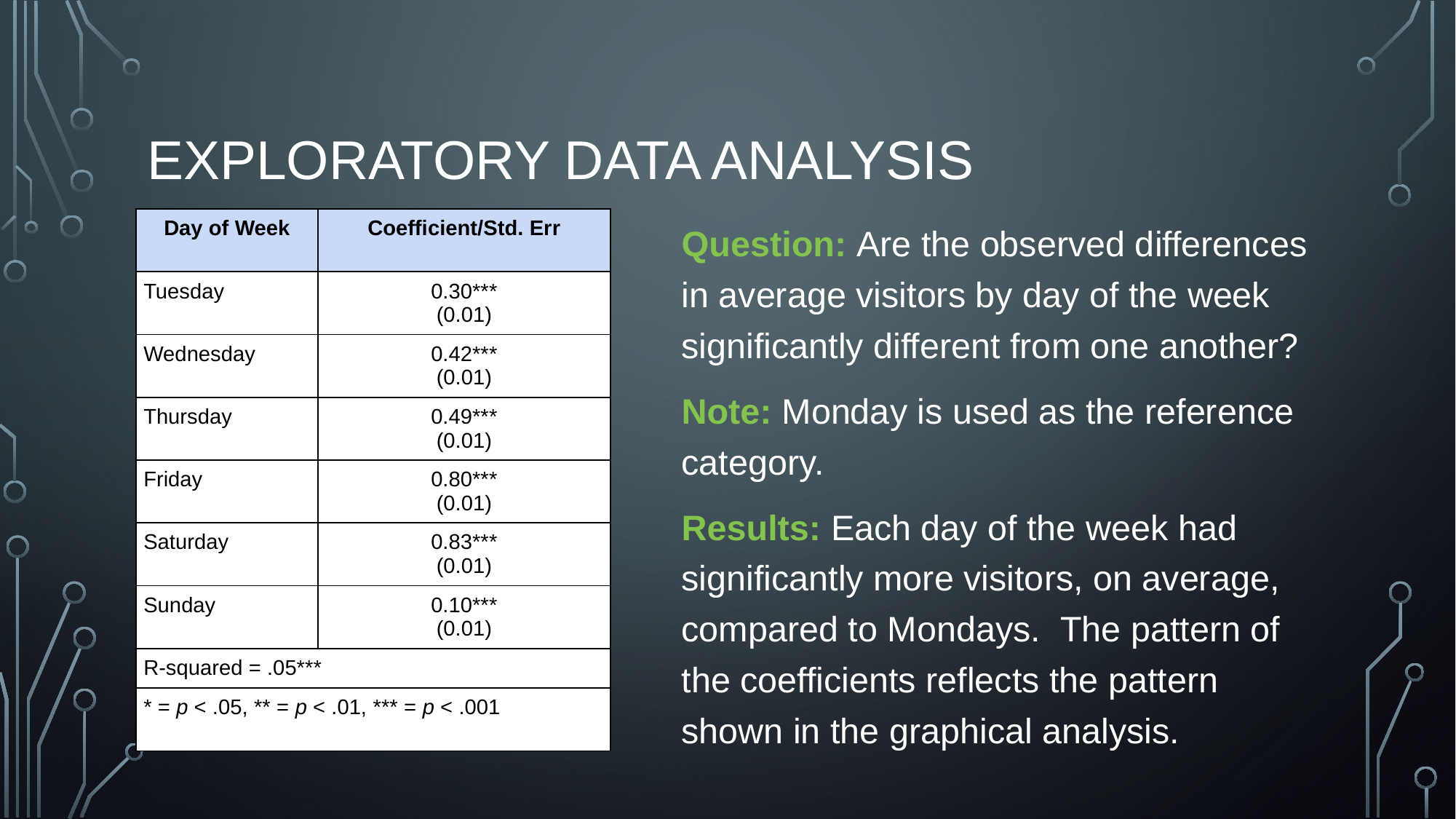

# Exploratory data analysis

Question: Are the observed differences in average visitors by day of the week significantly different from one another?
Note: Monday is used as the reference category.
Results: Each day of the week had significantly more visitors, on average, compared to Mondays.  The pattern of the coefficients reflects the pattern shown in the graphical analysis.
| Day of Week | Coefficient/Std. Err |
| --- | --- |
| Tuesday | 0.30\*\*\* (0.01) |
| Wednesday | 0.42\*\*\* (0.01) |
| Thursday | 0.49\*\*\* (0.01) |
| Friday | 0.80\*\*\* (0.01) |
| Saturday | 0.83\*\*\* (0.01) |
| Sunday | 0.10\*\*\* (0.01) |
| R-squared = .05\*\*\* |  |
| \* = p < .05, \*\* = p < .01, \*\*\* = p < .001 |  |